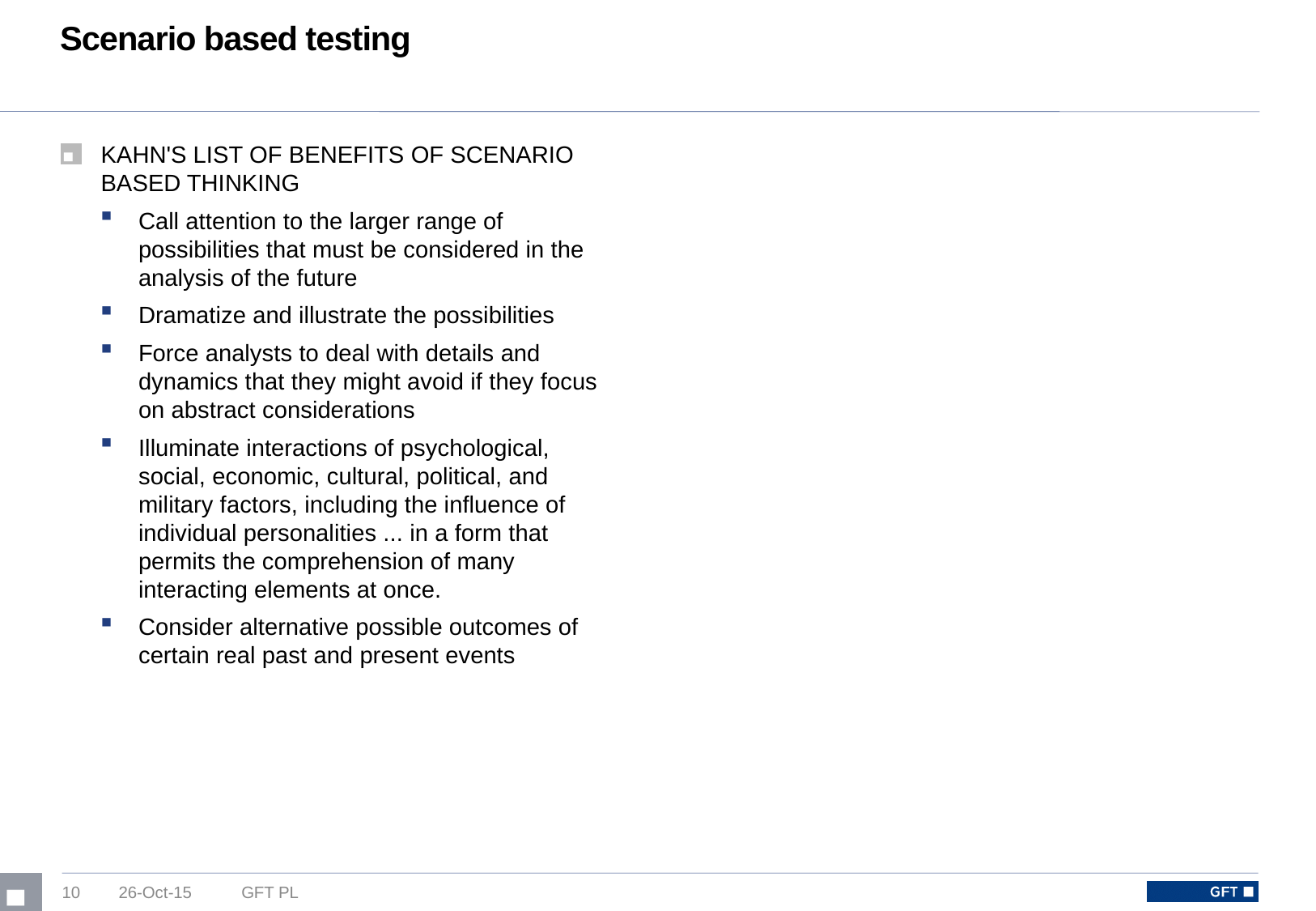

# Scenario based testing
KAHN'S LIST OF BENEFITS OF SCENARIO BASED THINKING
Call attention to the larger range of possibilities that must be considered in the analysis of the future
Dramatize and illustrate the possibilities
Force analysts to deal with details and dynamics that they might avoid if they focus on abstract considerations
Illuminate interactions of psychological, social, economic, cultural, political, and military factors, including the influence of individual personalities ... in a form that permits the comprehension of many interacting elements at once.
Consider alternative possible outcomes of certain real past and present events